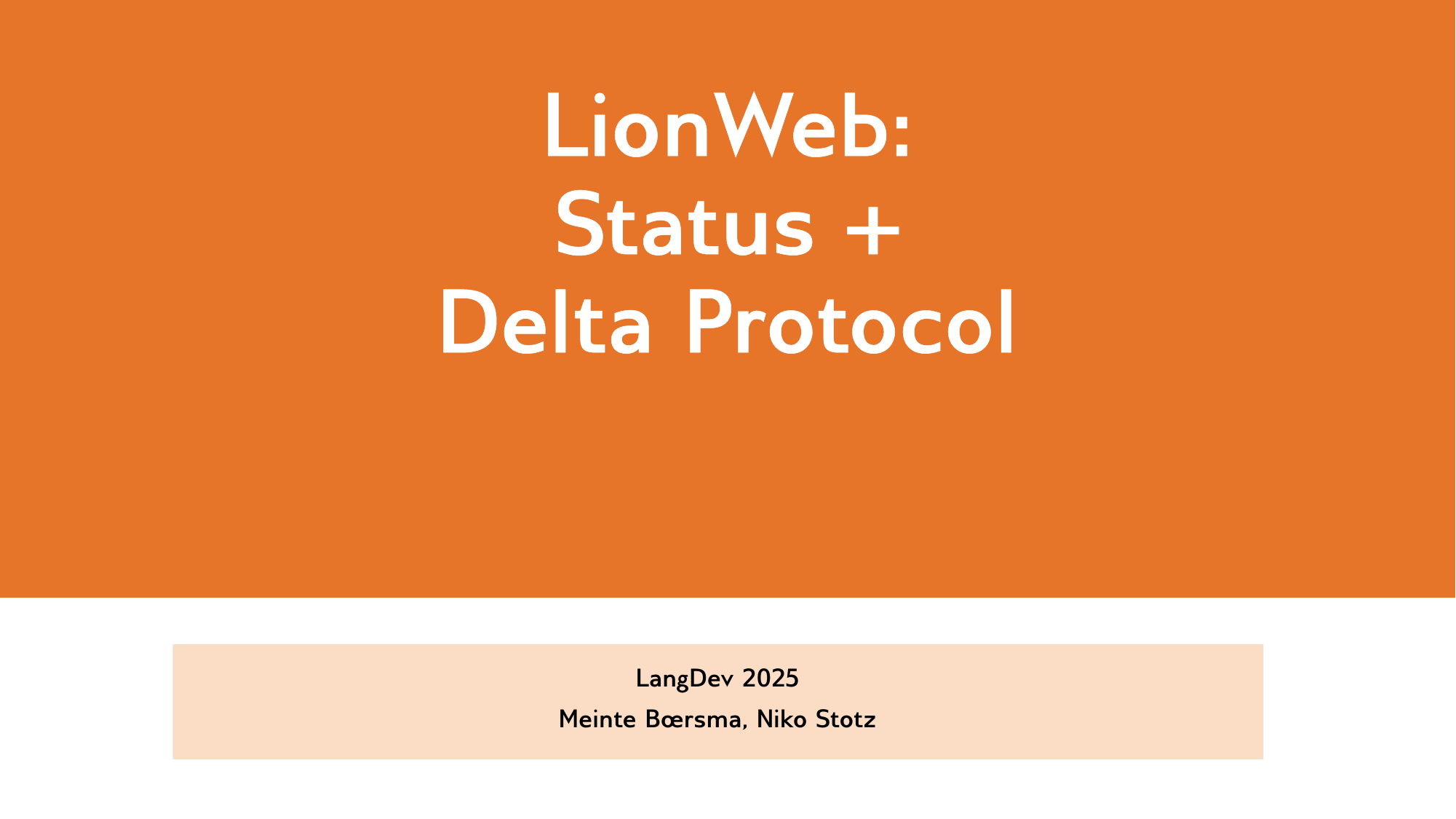

# LionWeb: Status + Delta Protocol

LangDev 2025
Meinte Boersma, Niko Stotz